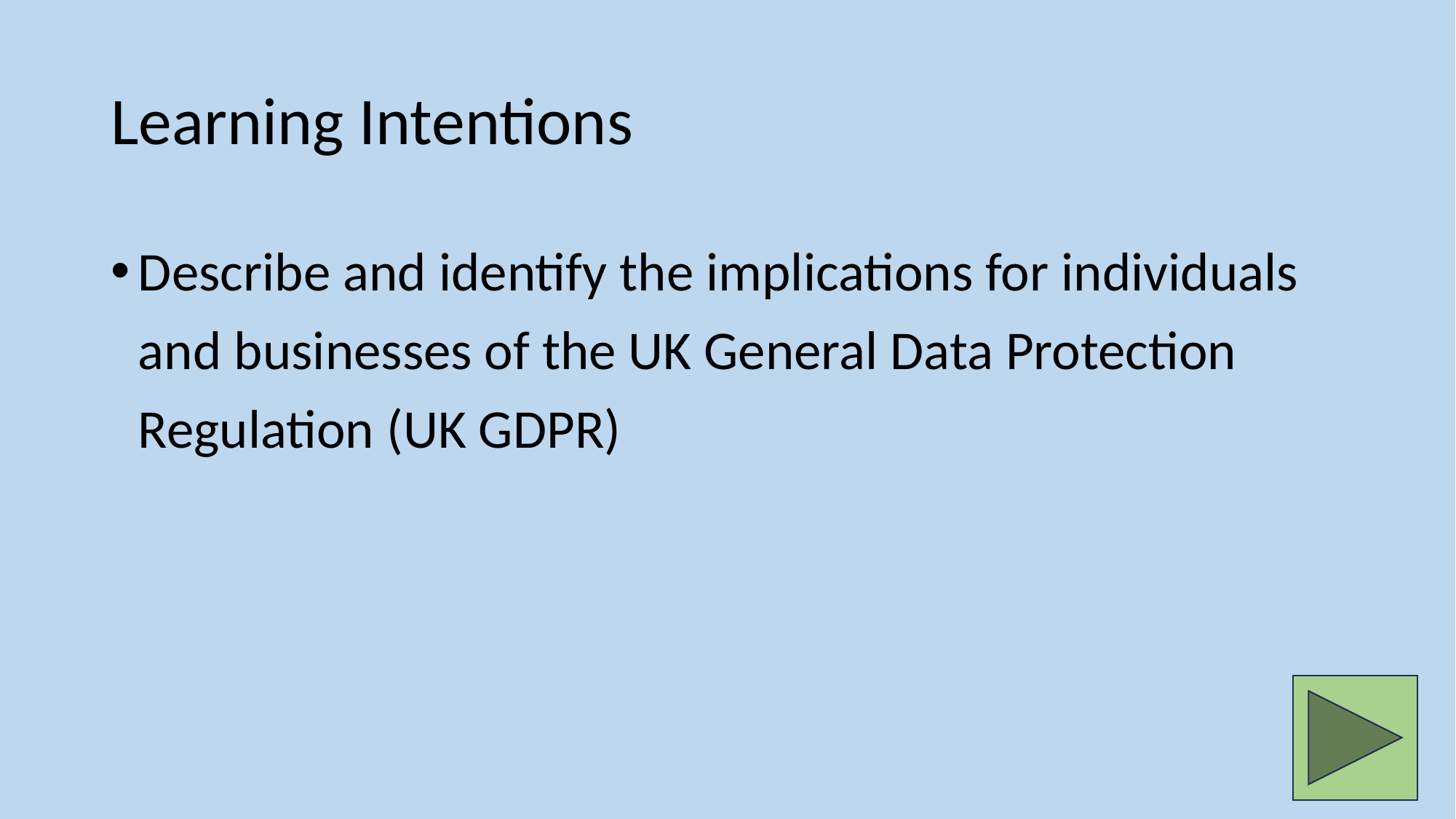

# Learning Intentions
Describe and identify the implications for individuals and businesses of the UK General Data Protection Regulation (UK GDPR)